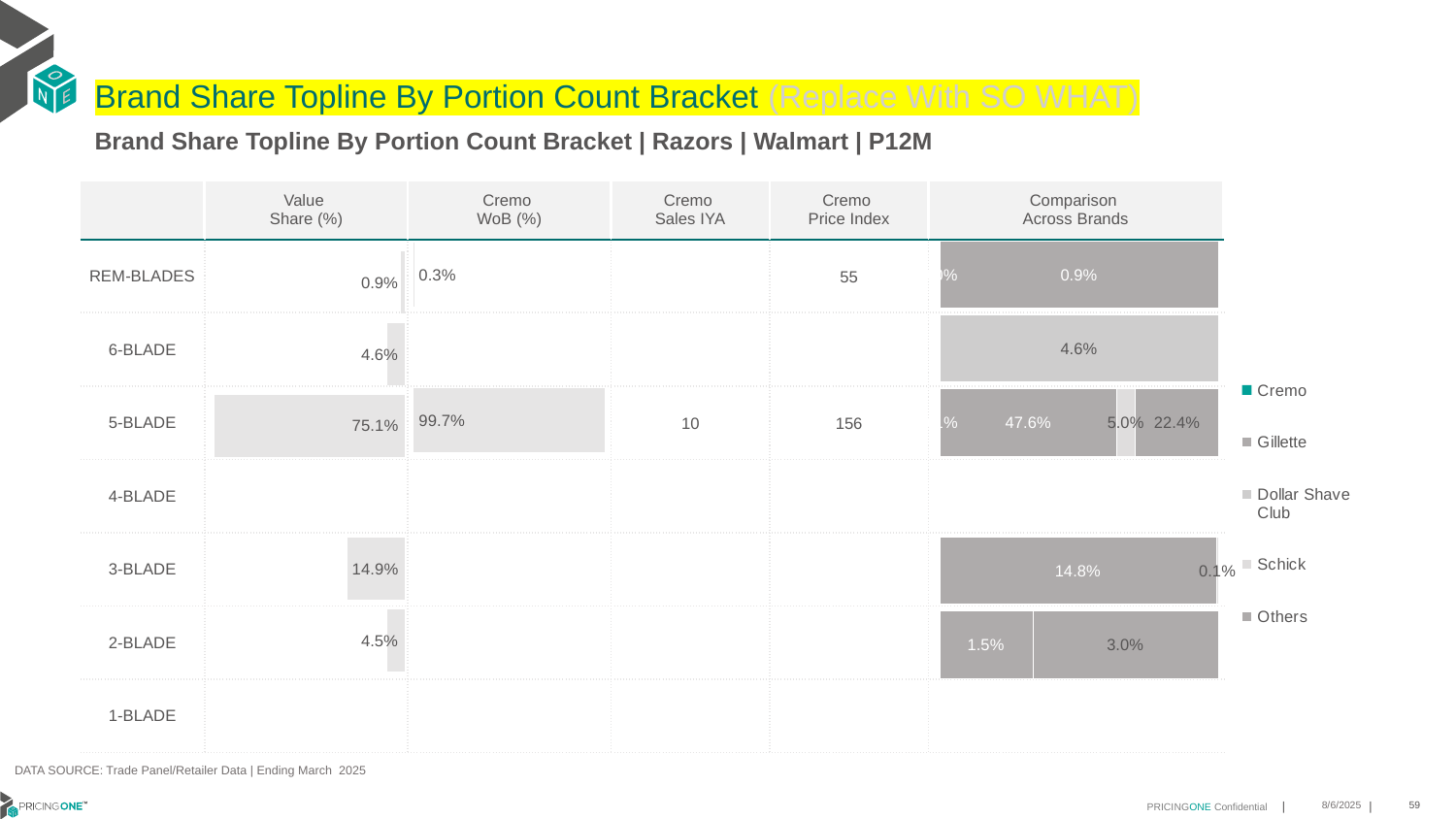

# Brand Share Topline By Portion Count Bracket (Replace With SO WHAT)
Brand Share Topline By Portion Count Bracket | Razors | Walmart | P12M
|  | Value Share (%) | Cremo WoB (%) | Cremo Sales IYA | Cremo Price Index | Comparison Across Brands |
| --- | --- | --- | --- | --- | --- |
| REM-BLADES |  |  |  | 55 |  |
| 6-BLADE |  |  |  |  |  |
| 5-BLADE |  |  | 10 | 156 |  |
| 4-BLADE |  |  |  |  |  |
| 3-BLADE |  |  |  |  |  |
| 2-BLADE |  |  |  |  |  |
| 1-BLADE |  |  |  |  |  |

### Chart

| Category | Cremo | Gillette | Dollar Shave Club | Schick | Others |
|---|---|---|---|---|---|
| REM-BLADES | 2.380539010001789e-06 | 0.00932980485358831 | None | None | None |
| 6-BLADE | None | None | 0.045572293753280285 | None | None |
| 5-BLADE | 0.0008125724587918703 | 0.47575093012747294 | None | 0.05033714247438749 | 0.2238148159441743 |
| 4-BLADE | None | None | None | None | None |
| 3-BLADE | None | 0.14838133160228775 | None | 0.001090168748232995 | None |
| 2-BLADE | None | 0.014977333815934616 | None | None | 0.029878317749040817 |
| 1-BLADE | None | None | None | None | None |

### Chart

| Category | Value Share |
|---|---|
|  | 0.009338145826150073 |

### Chart

| Category | Brand WoB % |
|---|---|
|  | 0.0029 |
DATA SOURCE: Trade Panel/Retailer Data | Ending March  2025

8/6/2025
59